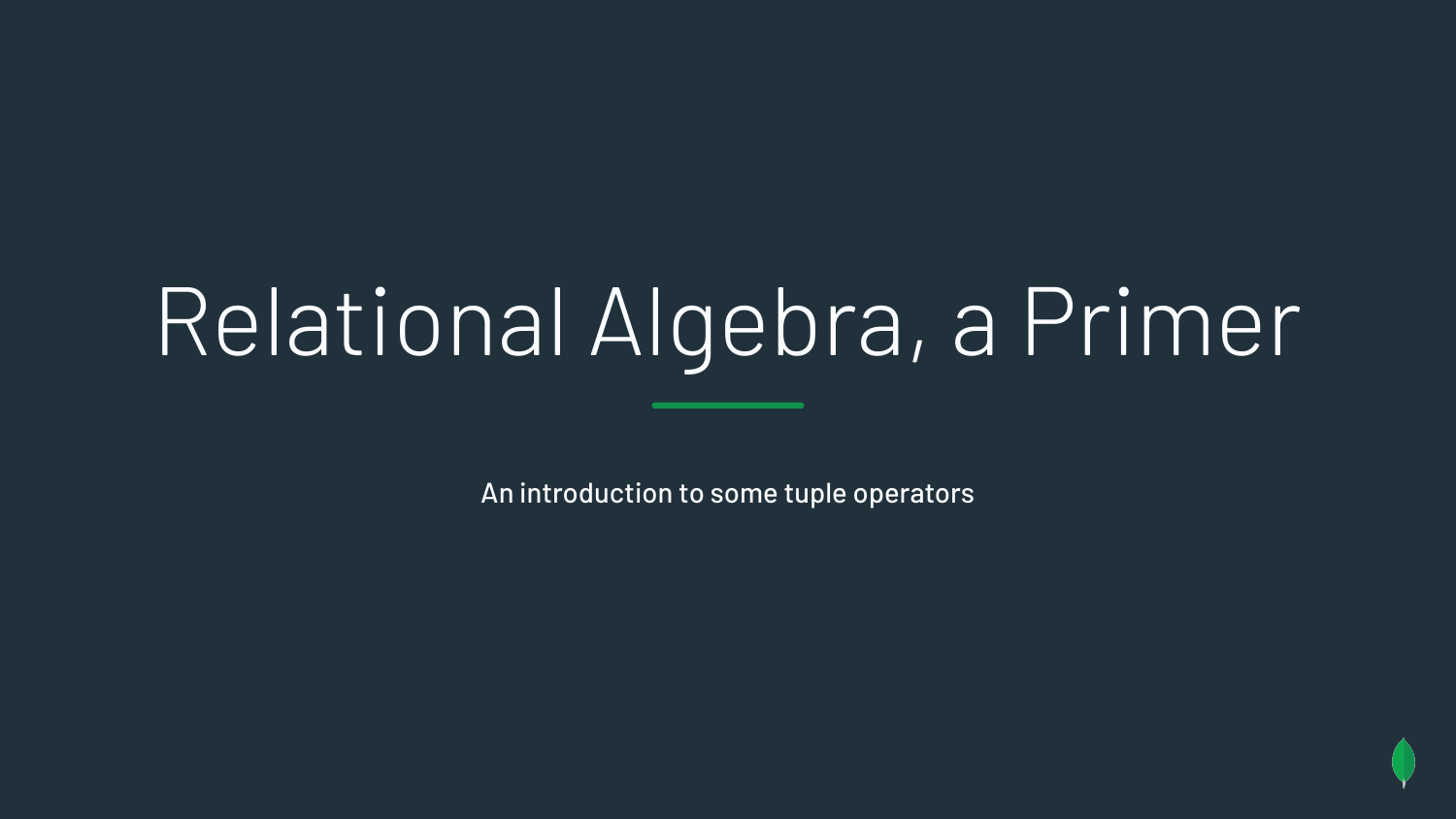

Relational Algebra, a Primer
An introduction to some tuple operators